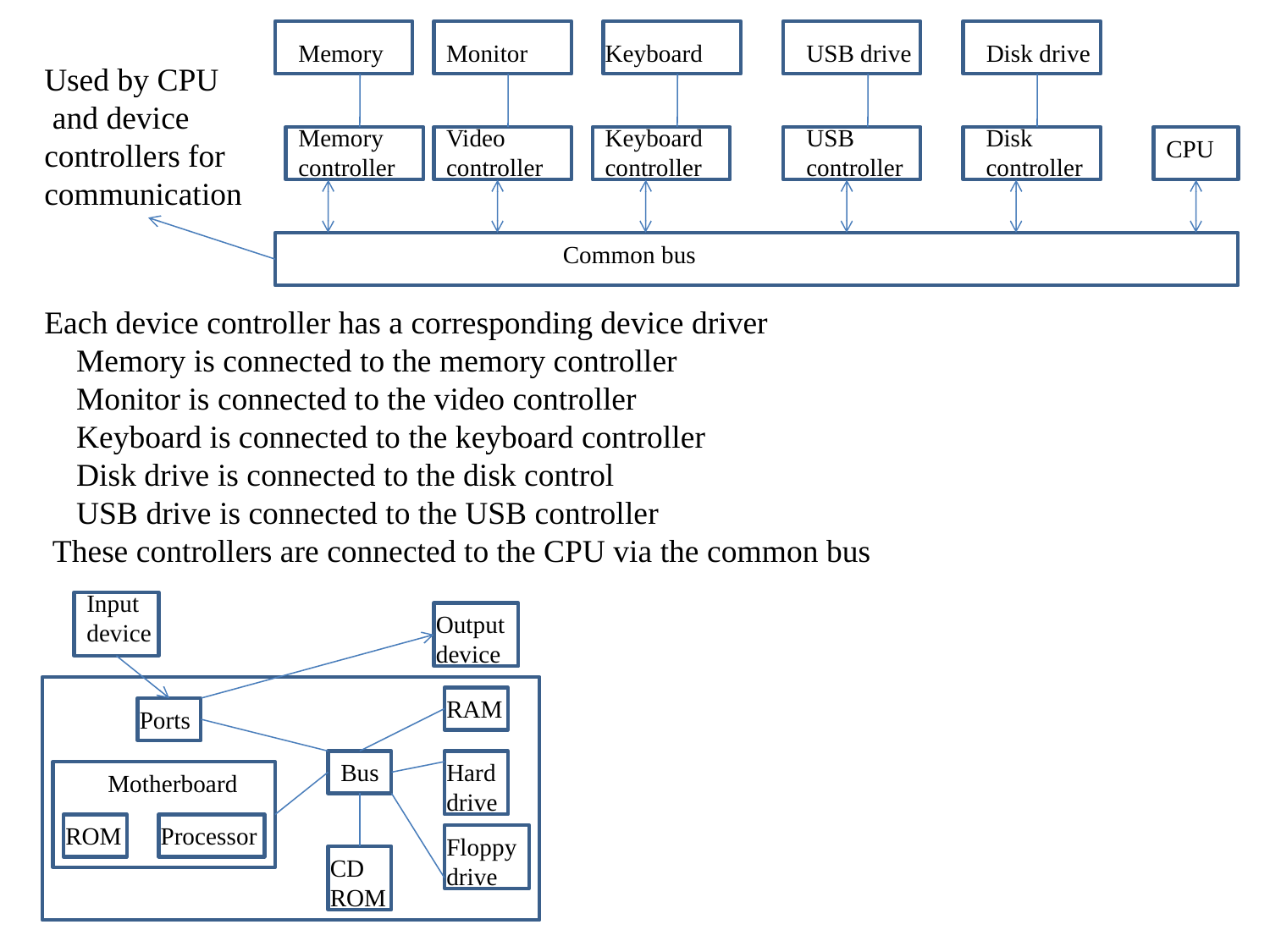

Memory
Monitor
Keyboard
USB drive
Disk drive
Used by CPU
 and device
controllers for communication
Memory controller
Video controller
Keyboard controller
USB controller
Disk
controller

CPU

Common bus
Each device controller has a corresponding device driver
    Memory is connected to the memory controller
    Monitor is connected to the video controller
    Keyboard is connected to the keyboard controller
    Disk drive is connected to the disk control
    USB drive is connected to the USB controller
 These controllers are connected to the CPU via the common bus
Input device

Output device

RAM

Ports

Hard drive

Bus

Motherboard

Processor

ROM
Floppy drive

CD ROM